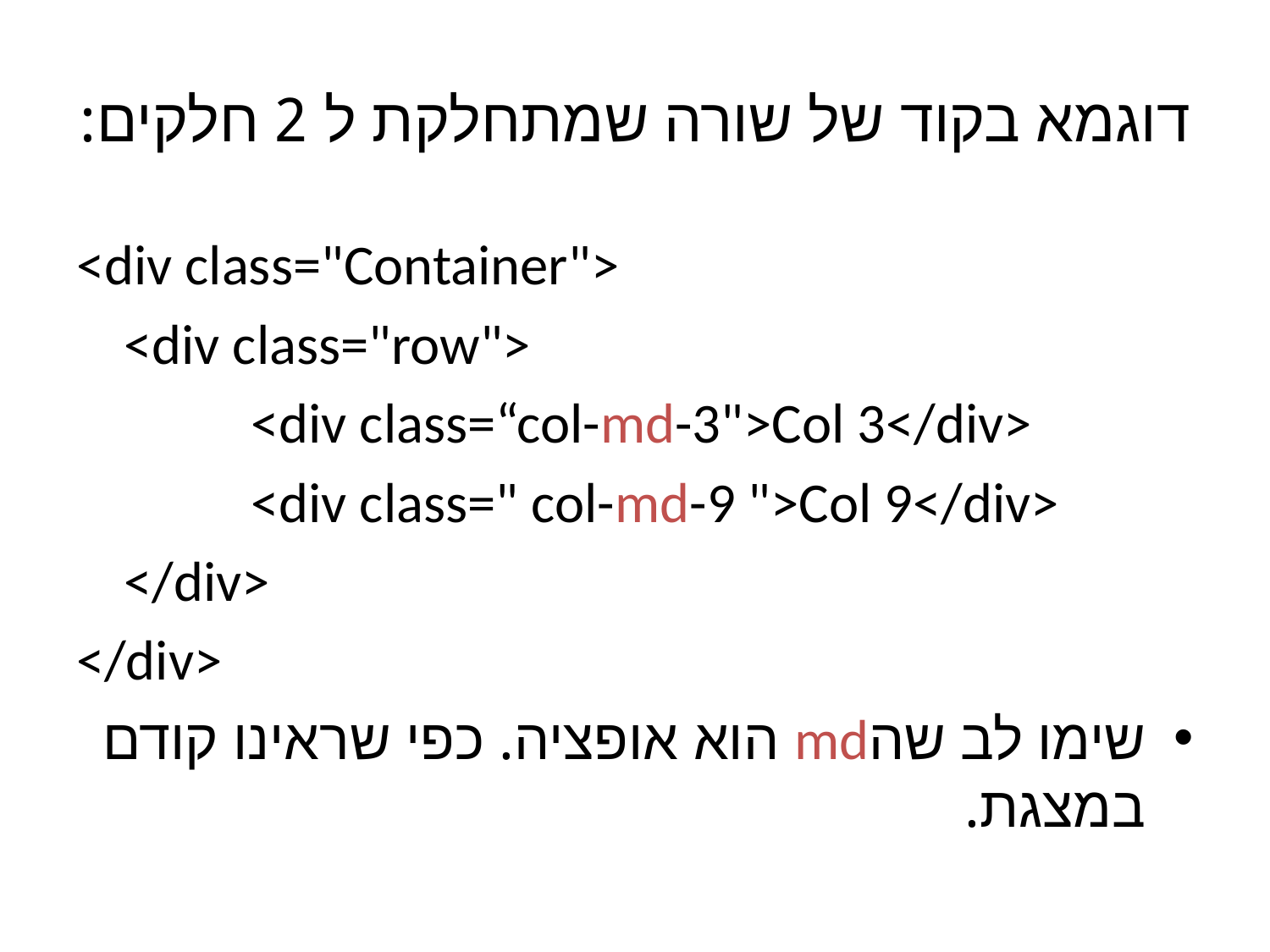

# דוגמא בקוד של שורה שמתחלקת ל 2 חלקים:
<div class="Container">
	<div class="row">
		<div class=“col-md-3">Col 3</div>
		<div class=" col-md-9 ">Col 9</div>
	</div>
</div>
שימו לב שהmd הוא אופציה. כפי שראינו קודם במצגת.